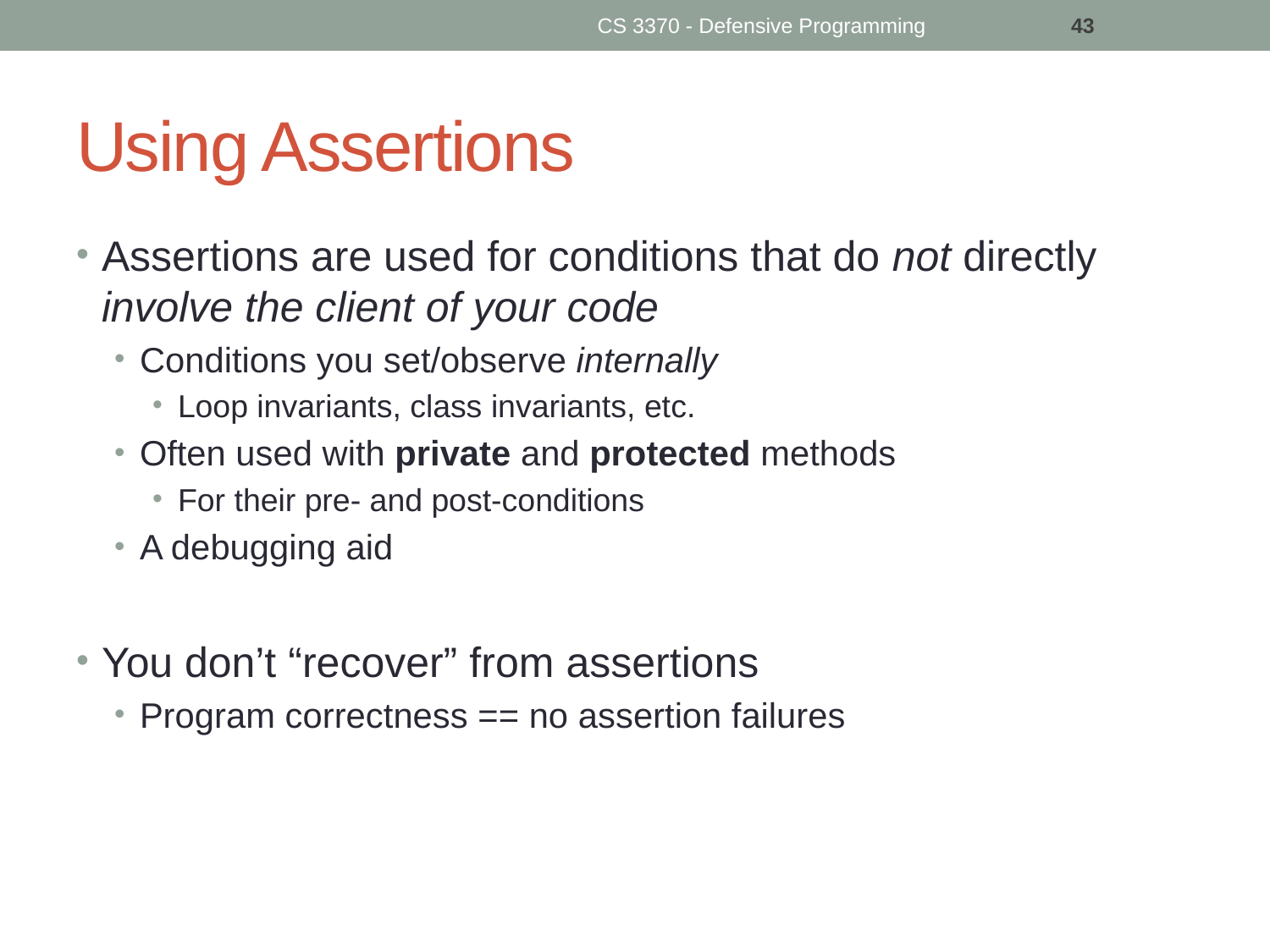

CS 3370 - Defensive Programming
43
# Using Assertions
Assertions are used for conditions that do not directly involve the client of your code
Conditions you set/observe internally
Loop invariants, class invariants, etc.
Often used with private and protected methods
For their pre- and post-conditions
A debugging aid

You don’t “recover” from assertions
Program correctness == no assertion failures